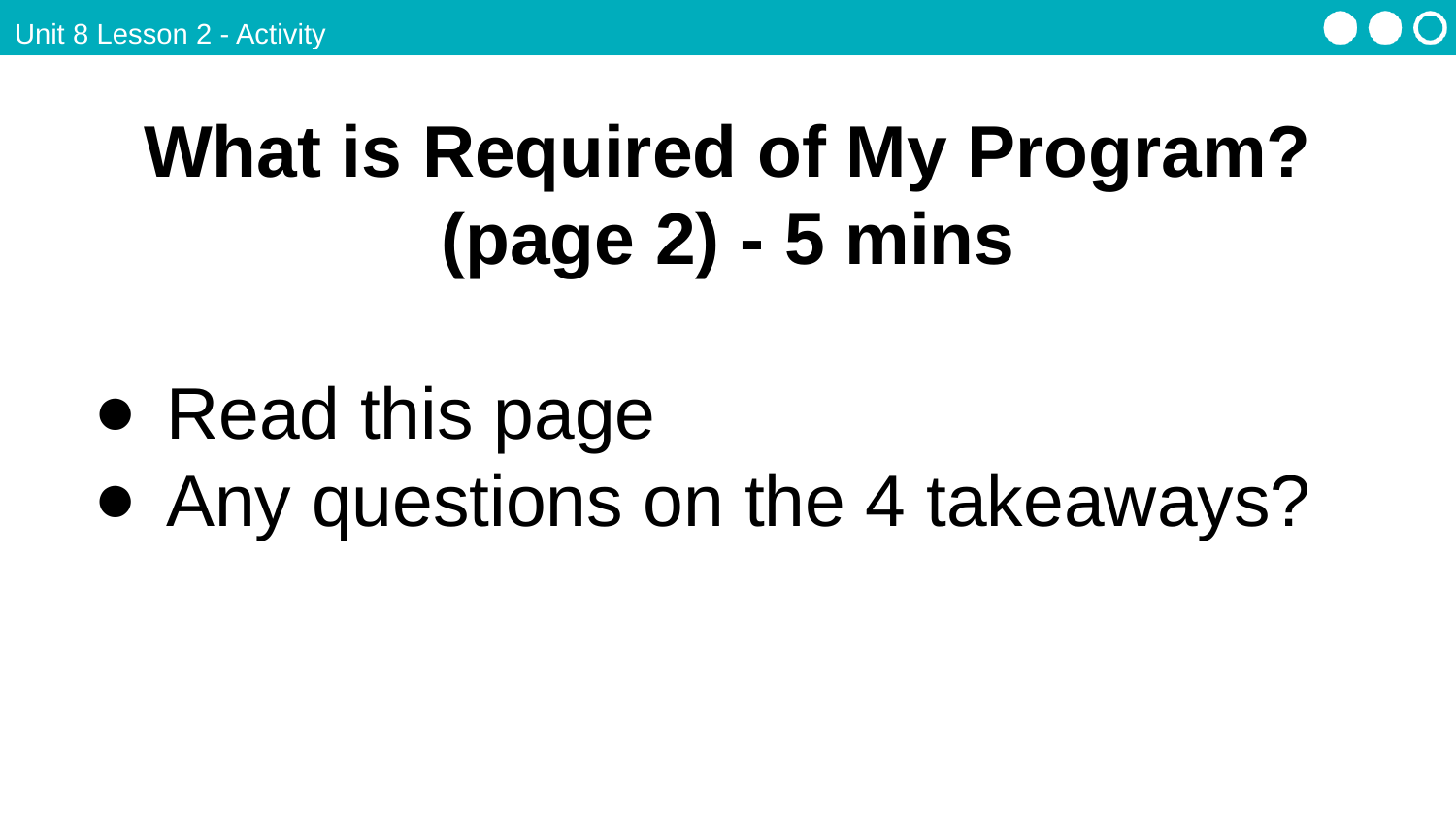

Unit 8 Lesson 2 - Activity
What is Required of My Program? (page 2) - 5 mins

Read this page
Any questions on the 4 takeaways?